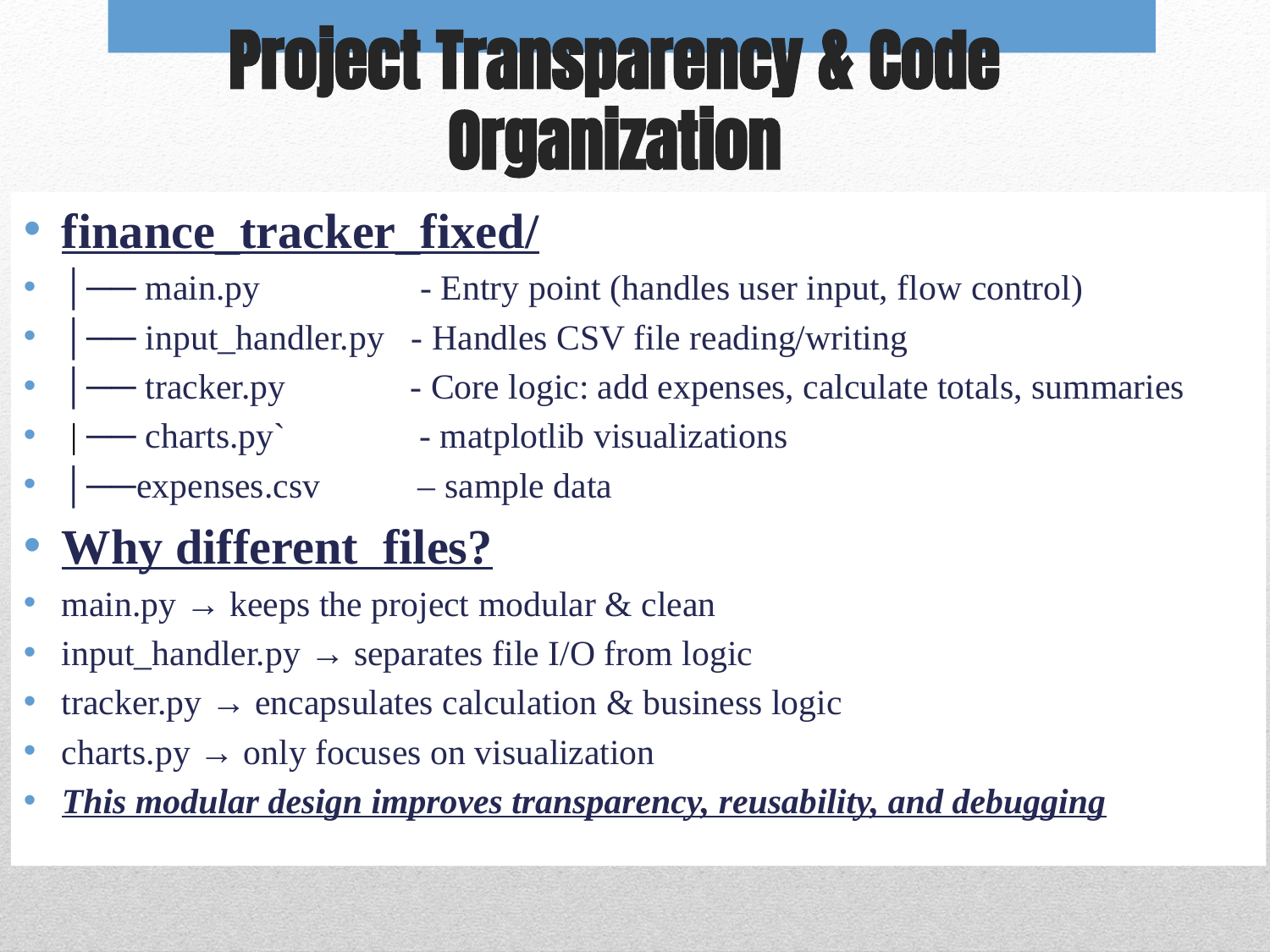

# Project Transparency & Code Organization
finance_tracker_fixed/
│── main.py                  - Entry point (handles user input, flow control)
│── input_handler.py   - Handles CSV file reading/writing
│── tracker.py              - Core logic: add expenses, calculate totals, summaries
 | ── charts.py`               - matplotlib visualizations
│──expenses.csv           – sample data
Why different  files?
main.py → keeps the project modular & clean
input_handler.py → separates file I/O from logic
tracker.py → encapsulates calculation & business logic
charts.py → only focuses on visualization
This modular design improves transparency, reusability, and debugging